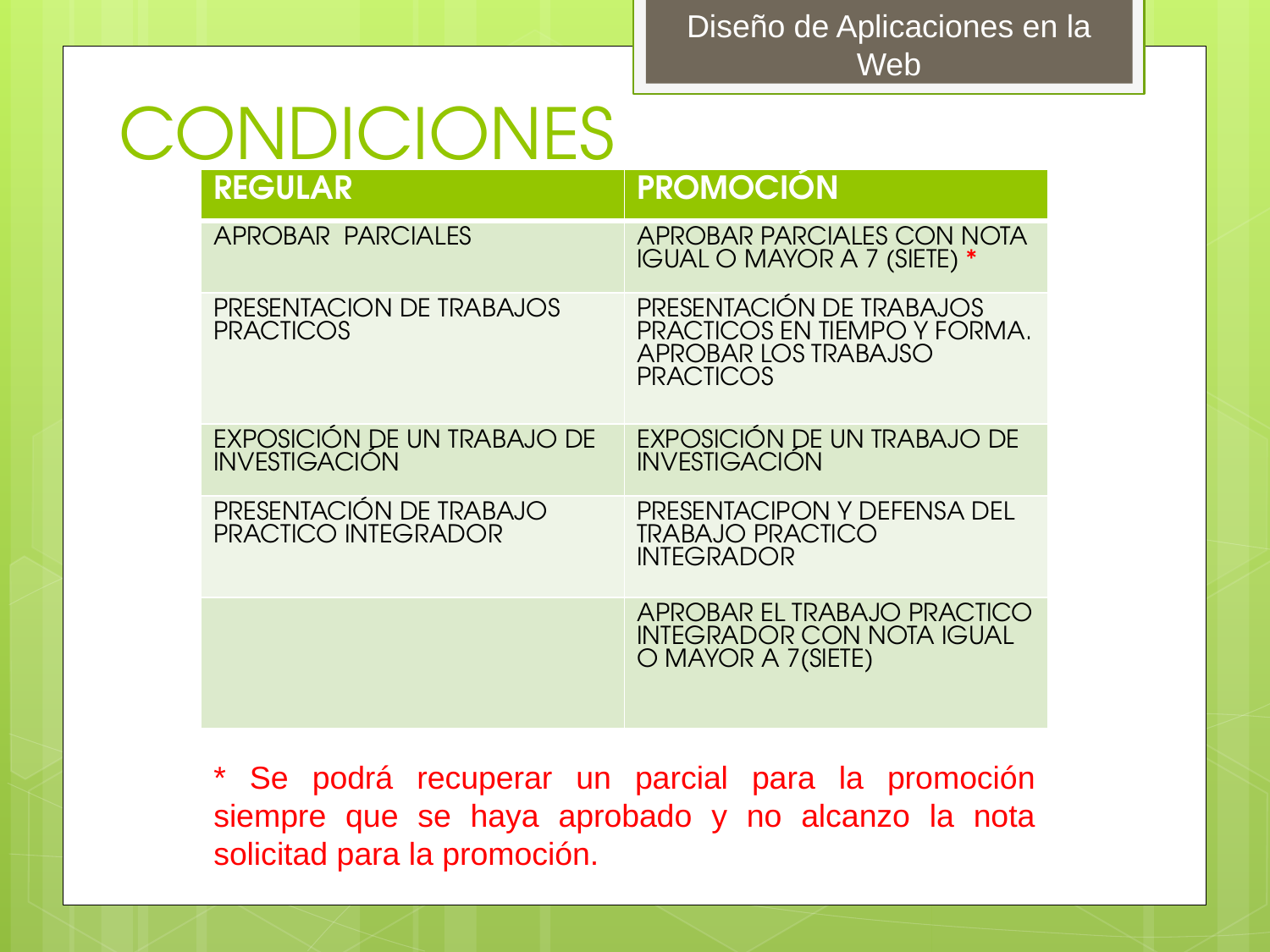

# CONDICIONES
| REGULAR | PROMOCIÓN |
| --- | --- |
| APROBAR PARCIALES | APROBAR PARCIALES CON NOTA IGUAL O MAYOR A 7 (SIETE) \* |
| PRESENTACION DE TRABAJOS PRACTICOS | PRESENTACIÓN DE TRABAJOS PRACTICOS EN TIEMPO Y FORMA. APROBAR LOS TRABAJSO PRACTICOS |
| EXPOSICIÓN DE UN TRABAJO DE INVESTIGACIÓN | EXPOSICIÓN DE UN TRABAJO DE INVESTIGACIÓN |
| PRESENTACIÓN DE TRABAJO PRACTICO INTEGRADOR | PRESENTACIPON Y DEFENSA DEL TRABAJO PRACTICO INTEGRADOR |
|  | APROBAR EL TRABAJO PRACTICO INTEGRADOR CON NOTA IGUAL O MAYOR A 7(SIETE) |
* Se podrá recuperar un parcial para la promoción siempre que se haya aprobado y no alcanzo la nota solicitad para la promoción.